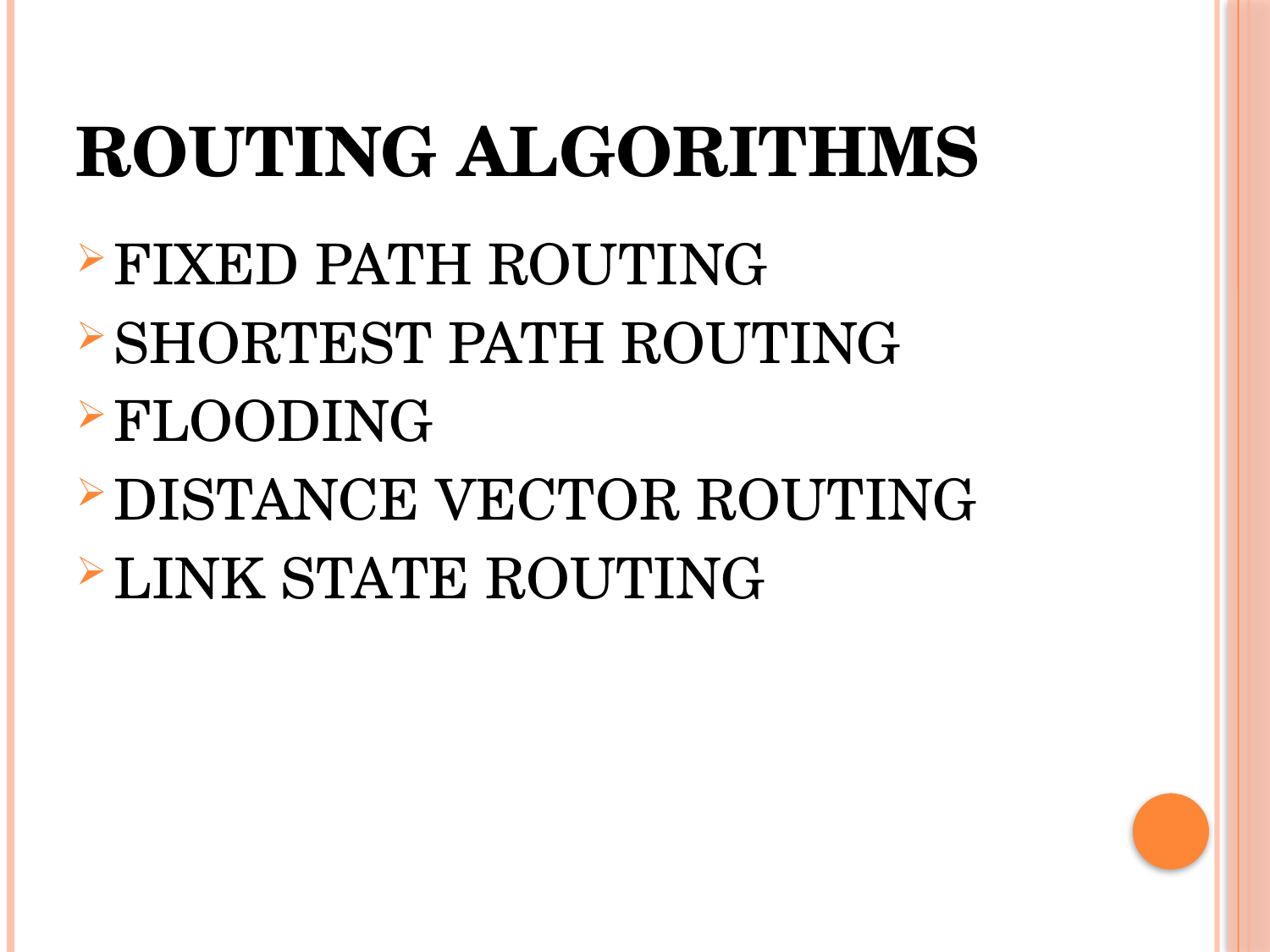

# ROUTING ALGORITHMS
FIXED PATH ROUTING
SHORTEST PATH ROUTING
FLOODING
DISTANCE VECTOR ROUTING
LINK STATE ROUTING